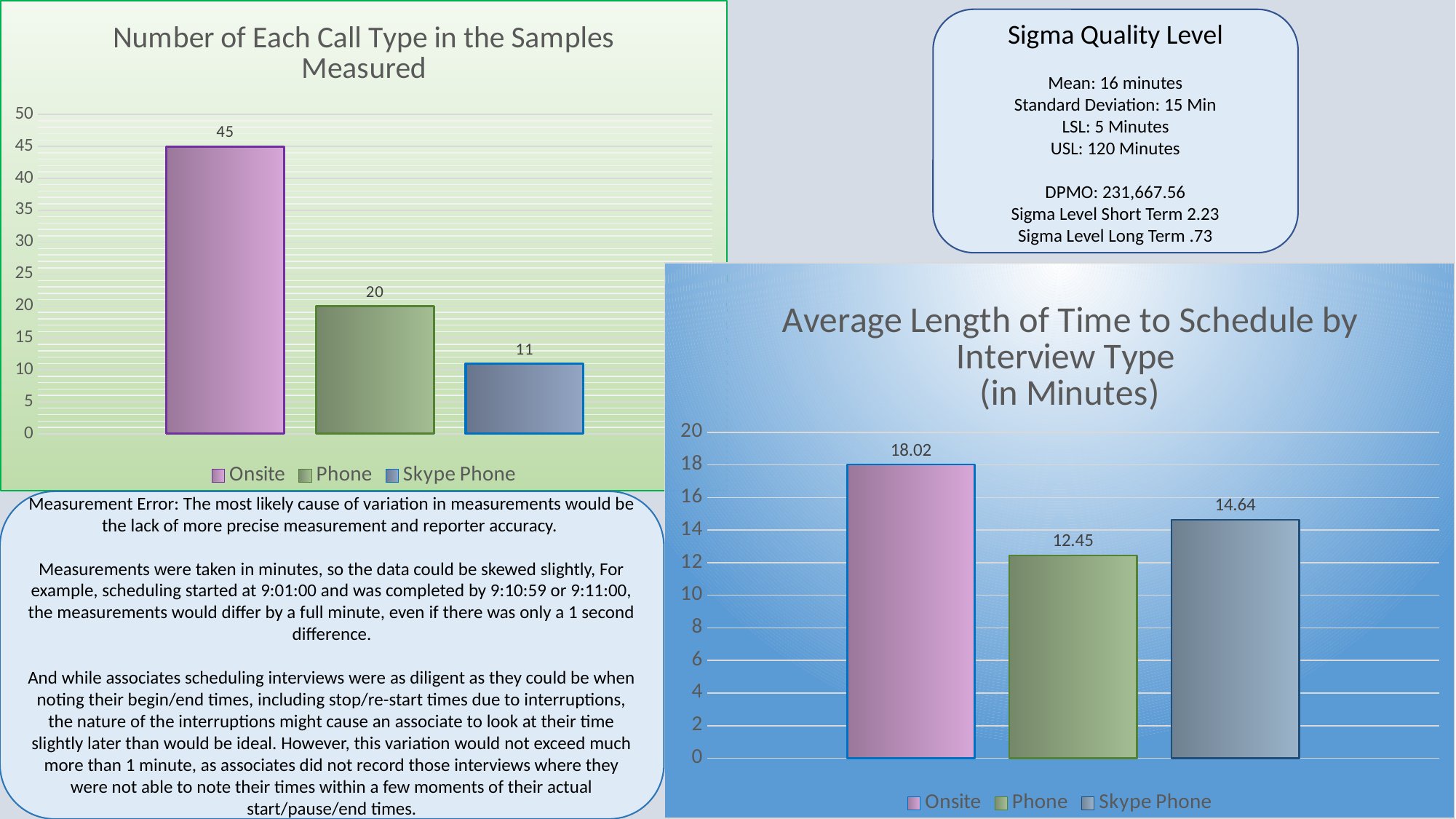

### Chart: Number of Each Call Type in the Samples Measured

| Category | Onsite | Phone | Skype Phone |
|---|---|---|---|
Sigma Quality Level

Mean: 16 minutes
Standard Deviation: 15 Min
LSL: 5 Minutes
USL: 120 Minutes

DPMO: 231,667.56
Sigma Level Short Term 2.23
Sigma Level Long Term .73

### Chart: Average Length of Time to Schedule by Interview Type
(in Minutes)

| Category | Onsite | Phone | Skype Phone |
|---|---|---|---|
Measurement Error: The most likely cause of variation in measurements would be the lack of more precise measurement and reporter accuracy.

Measurements were taken in minutes, so the data could be skewed slightly, For example, scheduling started at 9:01:00 and was completed by 9:10:59 or 9:11:00, the measurements would differ by a full minute, even if there was only a 1 second difference.

And while associates scheduling interviews were as diligent as they could be when noting their begin/end times, including stop/re-start times due to interruptions, the nature of the interruptions might cause an associate to look at their time slightly later than would be ideal. However, this variation would not exceed much more than 1 minute, as associates did not record those interviews where they were not able to note their times within a few moments of their actual start/pause/end times.